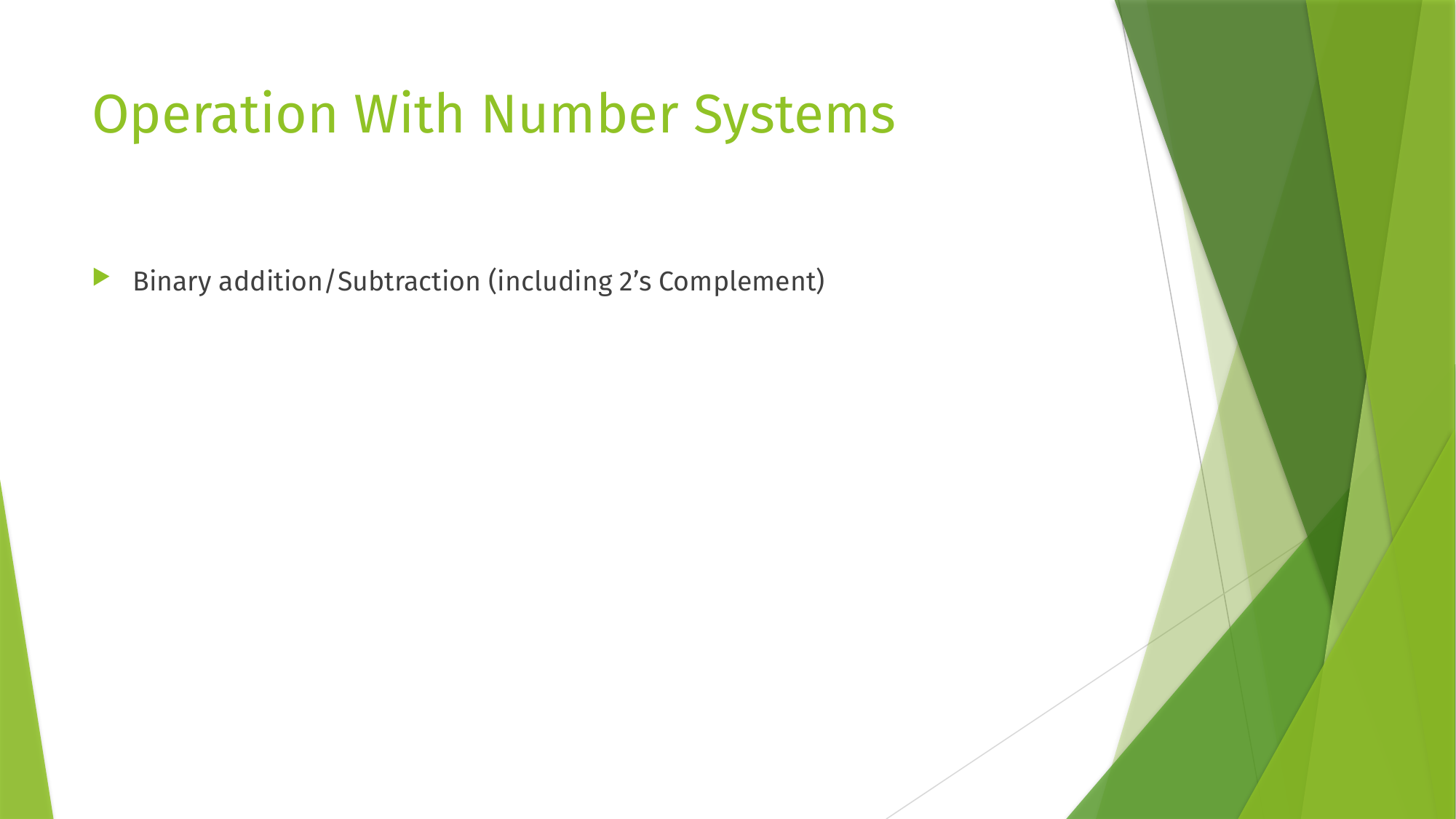

# Operation With Number Systems
Binary addition/Subtraction (including 2’s Complement)